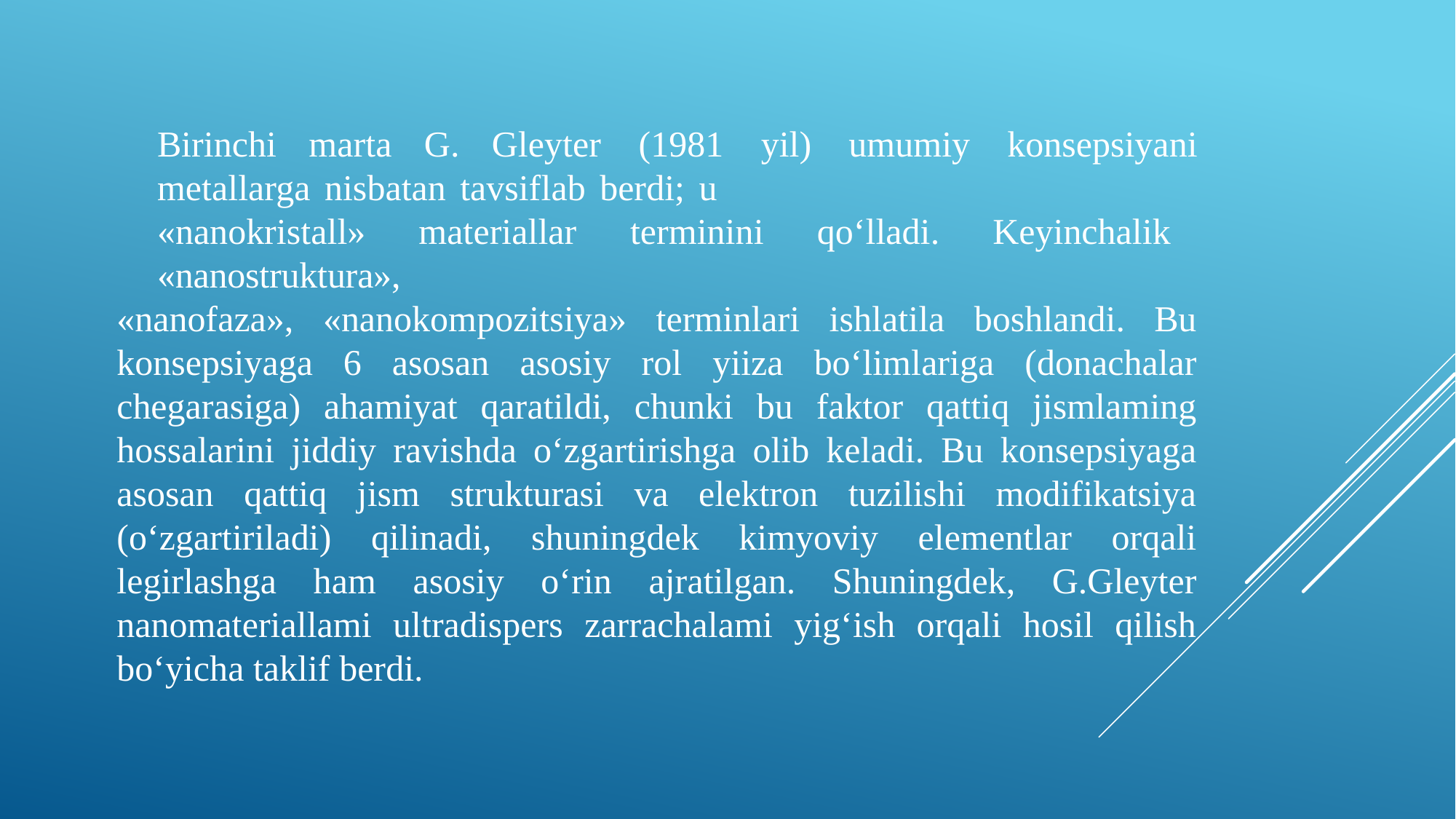

Birinchi marta G. Gleyter (1981 yil) umumiy konsepsiyani metallarga nisbatan tavsiflab berdi; u
«nanokristall»  materiallar  terminini  qo‘lladi.  Keyinchalik  «nanostruktura»,
«nanofaza», «nanokompozitsiya» terminlari ishlatila boshlandi. Bu konsepsiyaga 6 asosan asosiy rol yiiza bo‘limlariga (donachalar chegarasiga) ahamiyat qaratildi, chunki bu faktor qattiq jismlaming hossalarini jiddiy ravishda o‘zgartirishga olib keladi. Bu konsepsiyaga asosan qattiq jism strukturasi va elektron tuzilishi modifikatsiya (o‘zgartiriladi) qilinadi, shuningdek kimyoviy elementlar orqali legirlashga ham asosiy o‘rin ajratilgan. Shuningdek, G.Gleyter nanomateriallami ultradispers zarrachalami yig‘ish orqali hosil qilish bo‘yicha taklif berdi.